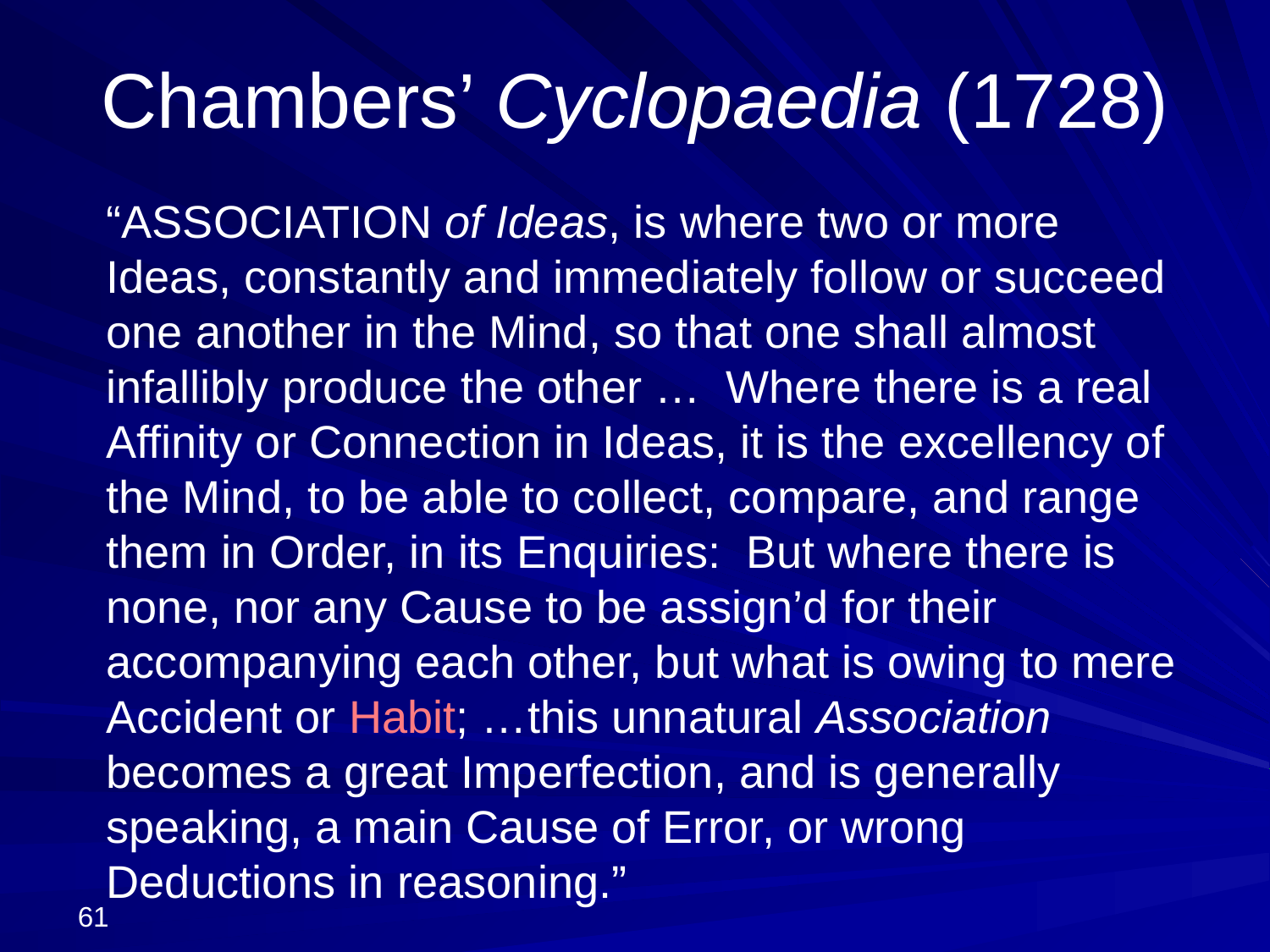

# Chambers’ Cyclopaedia (1728)
“Association of Ideas, is where two or more Ideas, constantly and immediately follow or succeed one another in the Mind, so that one shall almost infallibly produce the other …  Where there is a real Affinity or Connection in Ideas, it is the excellency of the Mind, to be able to collect, compare, and range them in Order, in its Enquiries:  But where there is none, nor any Cause to be assign’d for their accompanying each other, but what is owing to mere Accident or Habit; …this unnatural Association becomes a great Imperfection, and is generally speaking, a main Cause of Error, or wrong Deductions in reasoning.”
61